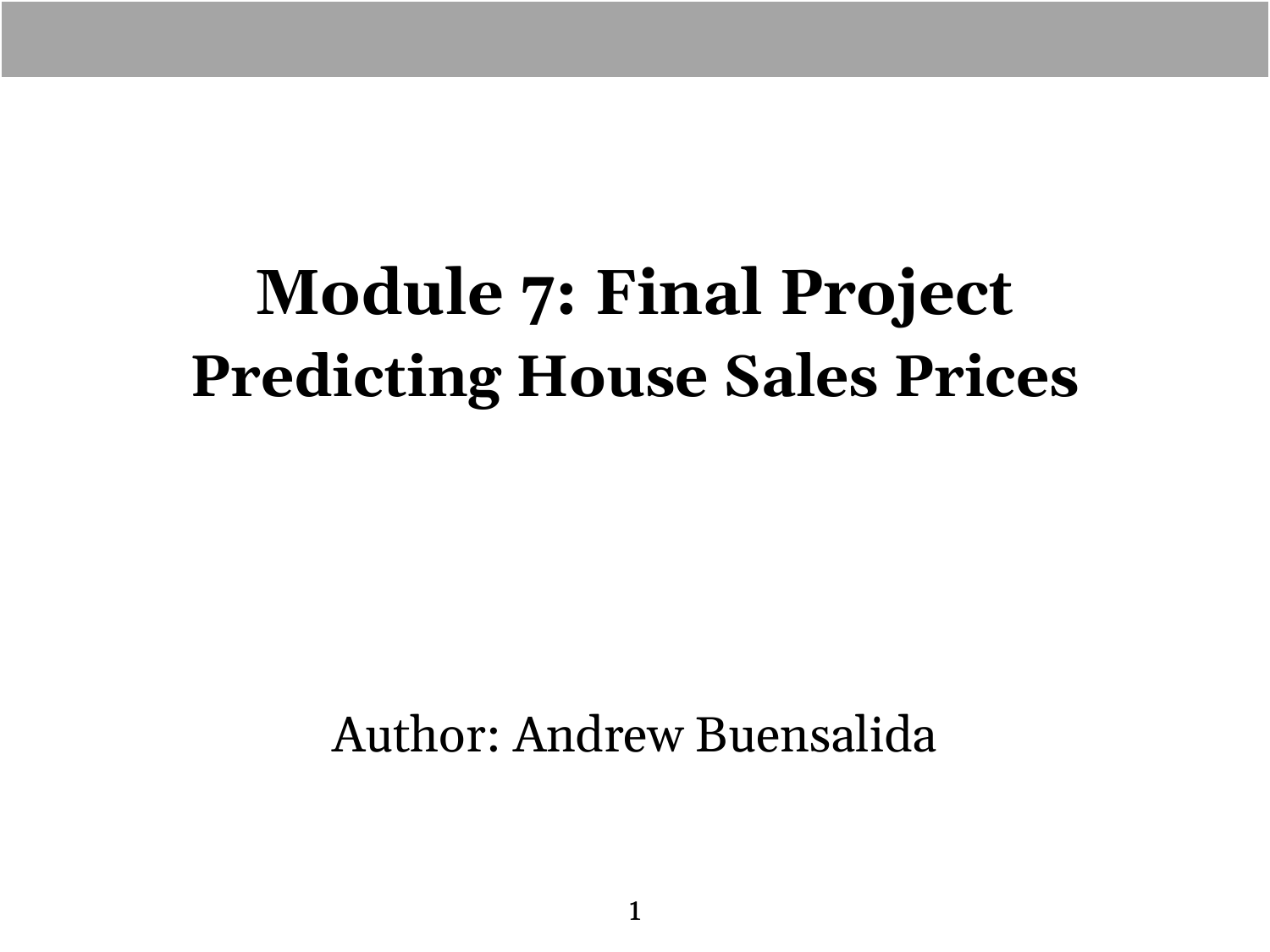

#
Module 7: Final Project
Predicting House Sales Prices

Author: Andrew Buensalida
1